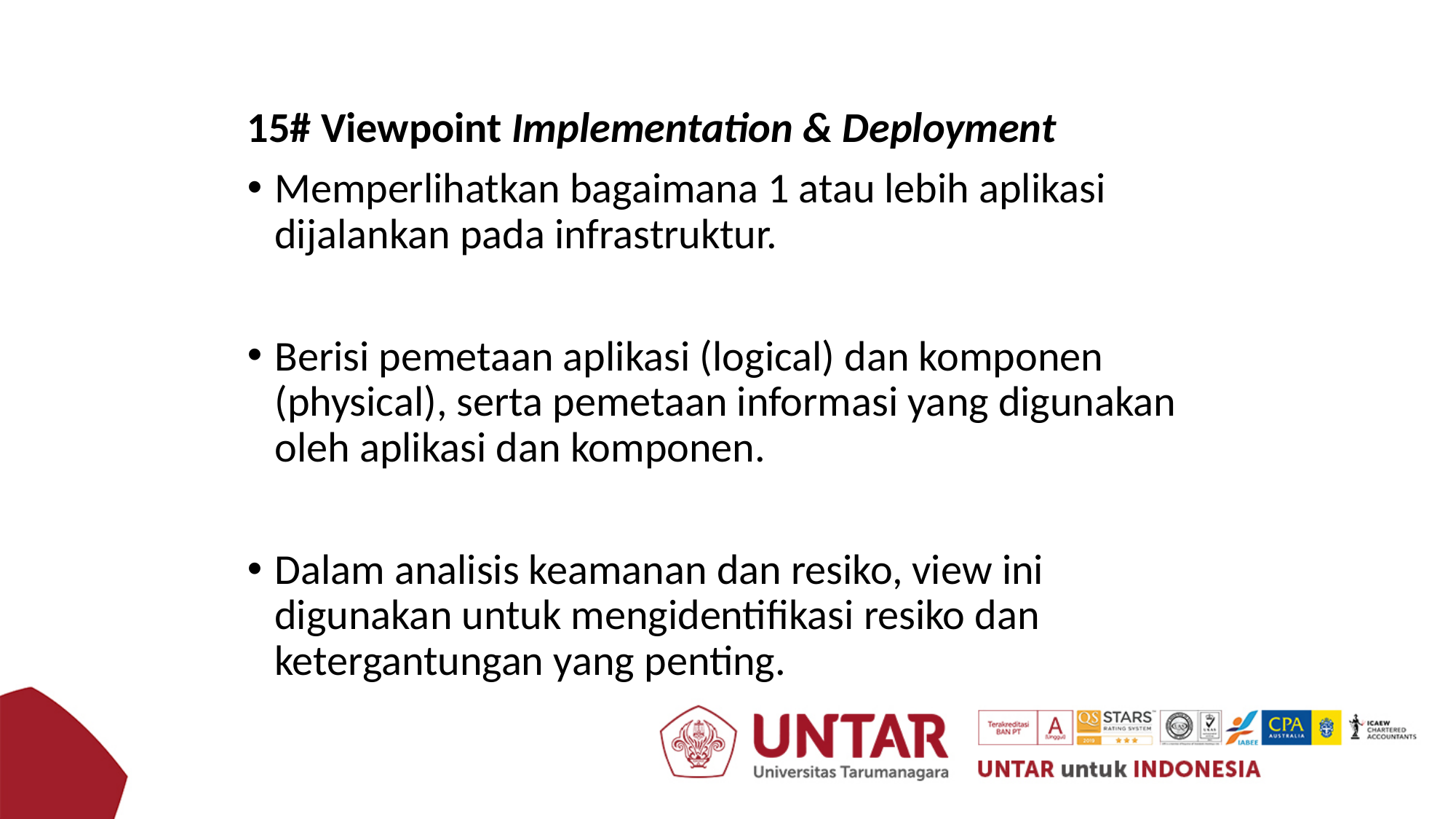

15# Viewpoint Implementation & Deployment
Memperlihatkan bagaimana 1 atau lebih aplikasi dijalankan pada infrastruktur.

Berisi pemetaan aplikasi (logical) dan komponen (physical), serta pemetaan informasi yang digunakan oleh aplikasi dan komponen.

Dalam analisis keamanan dan resiko, view ini digunakan untuk mengidentifikasi resiko dan ketergantungan yang penting.